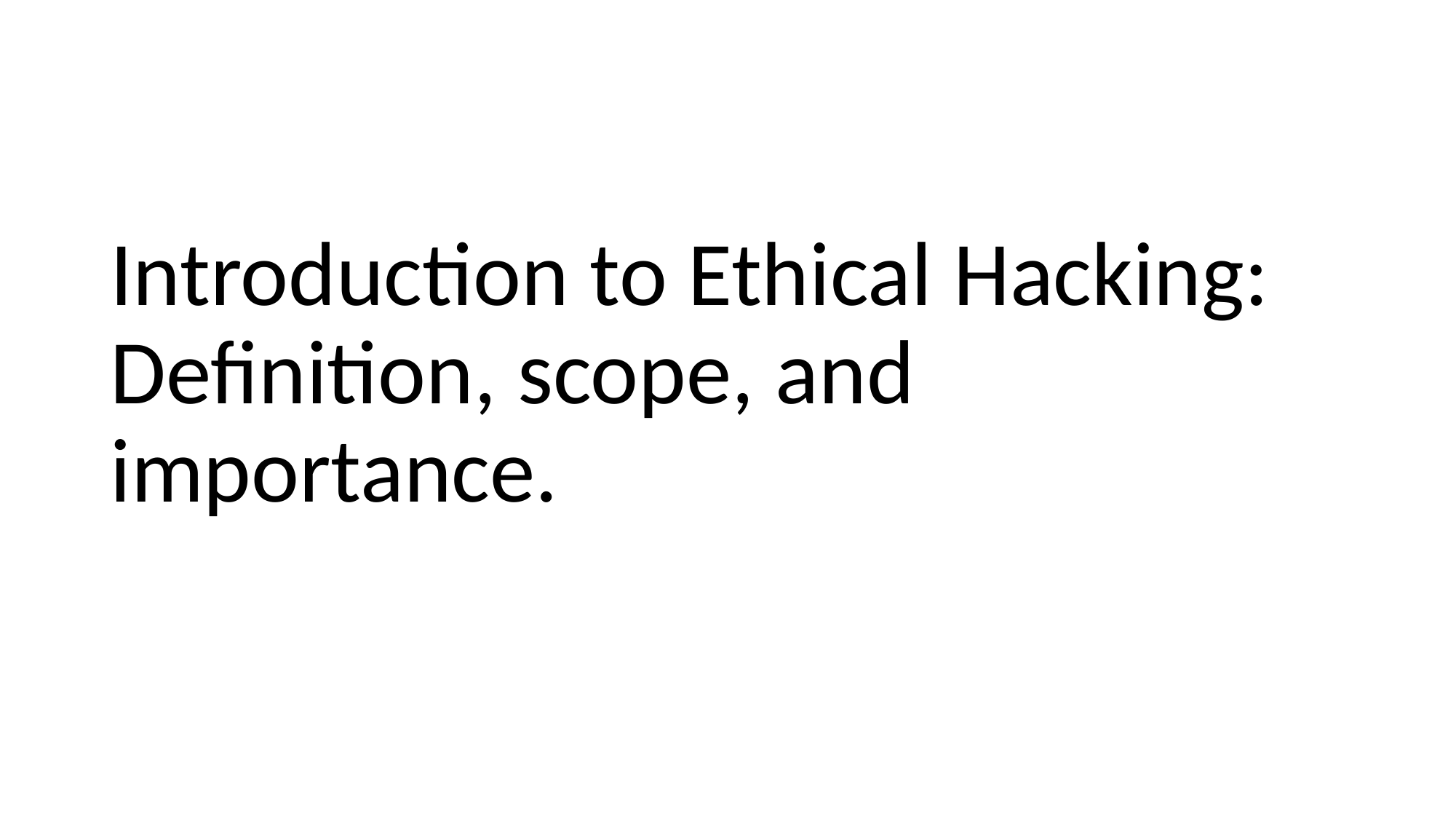

# Introduction to Ethical Hacking: Definition, scope, and importance.